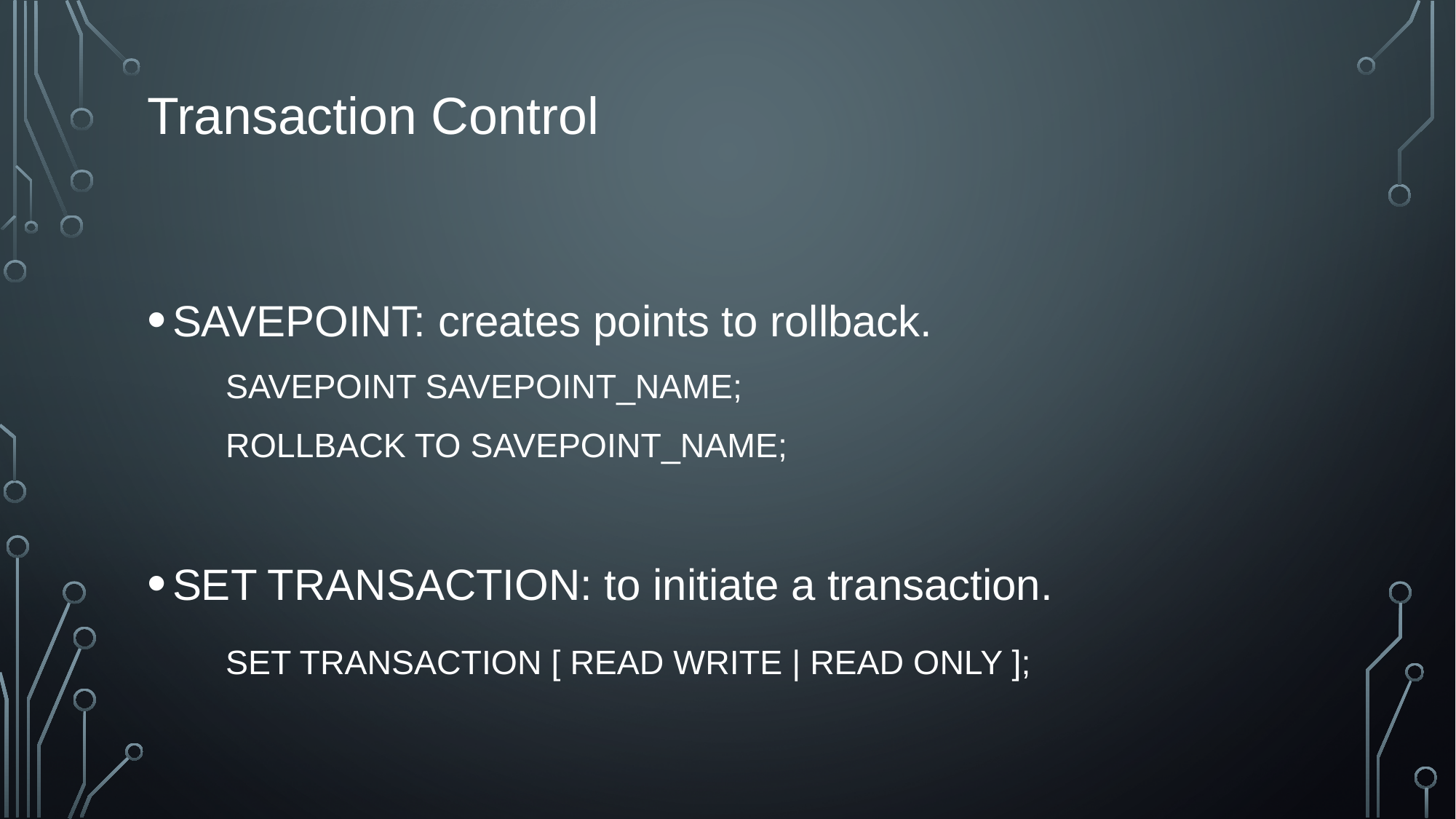

# Transaction Control

SAVEPOINT: creates points to rollback.
	SAVEPOINT SAVEPOINT_NAME;
	ROLLBACK TO SAVEPOINT_NAME;

SET TRANSACTION: to initiate a transaction.
	SET TRANSACTION [ READ WRITE | READ ONLY ];